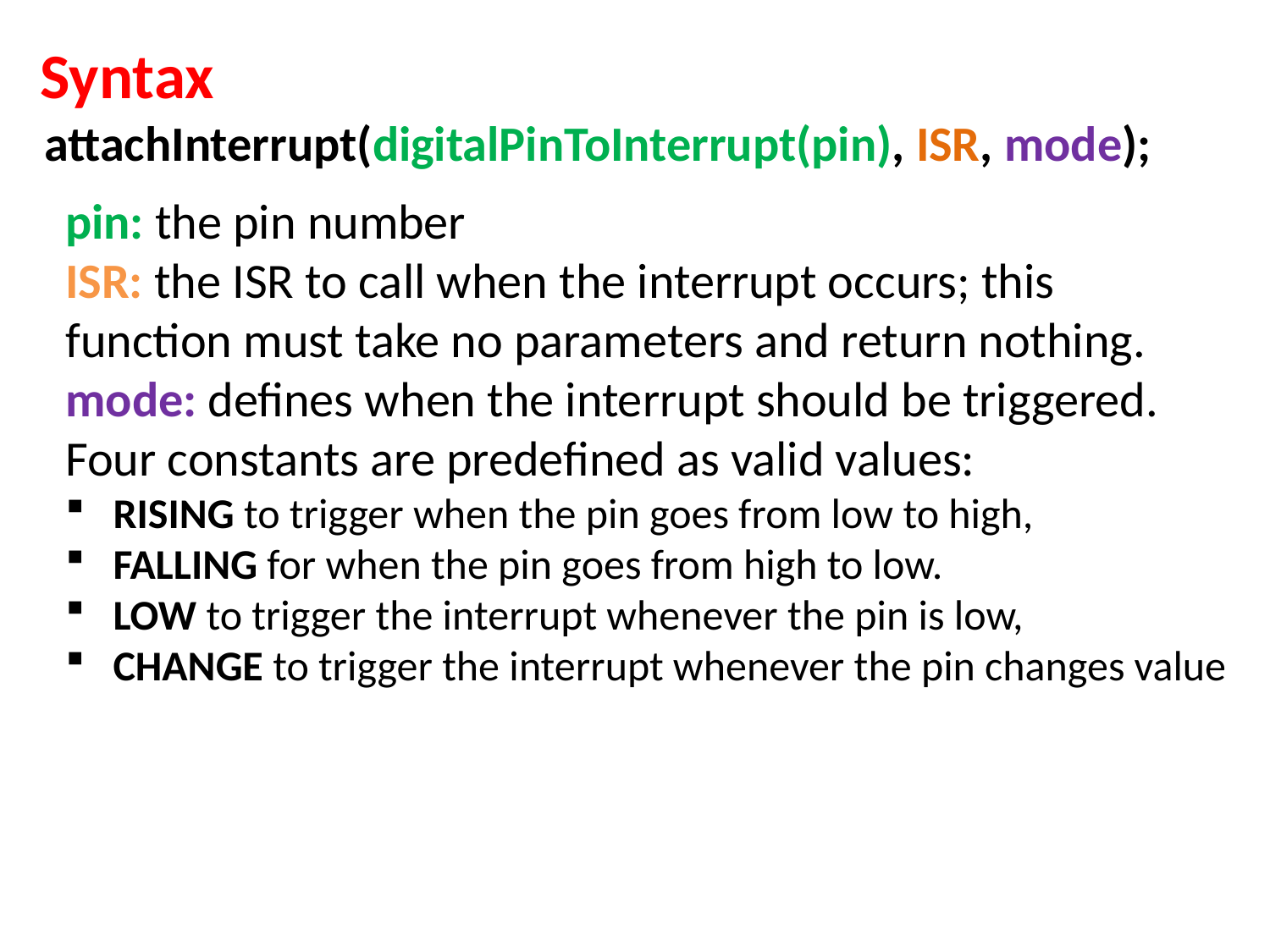

Syntax
attachInterrupt(digitalPinToInterrupt(pin), ISR, mode);
pin: the pin number
ISR: the ISR to call when the interrupt occurs; this function must take no parameters and return nothing.
mode: defines when the interrupt should be triggered.    Four constants are predefined as valid values:
RISING to trigger when the pin goes from low to high,
FALLING for when the pin goes from high to low.
LOW to trigger the interrupt whenever the pin is low,
CHANGE to trigger the interrupt whenever the pin changes value